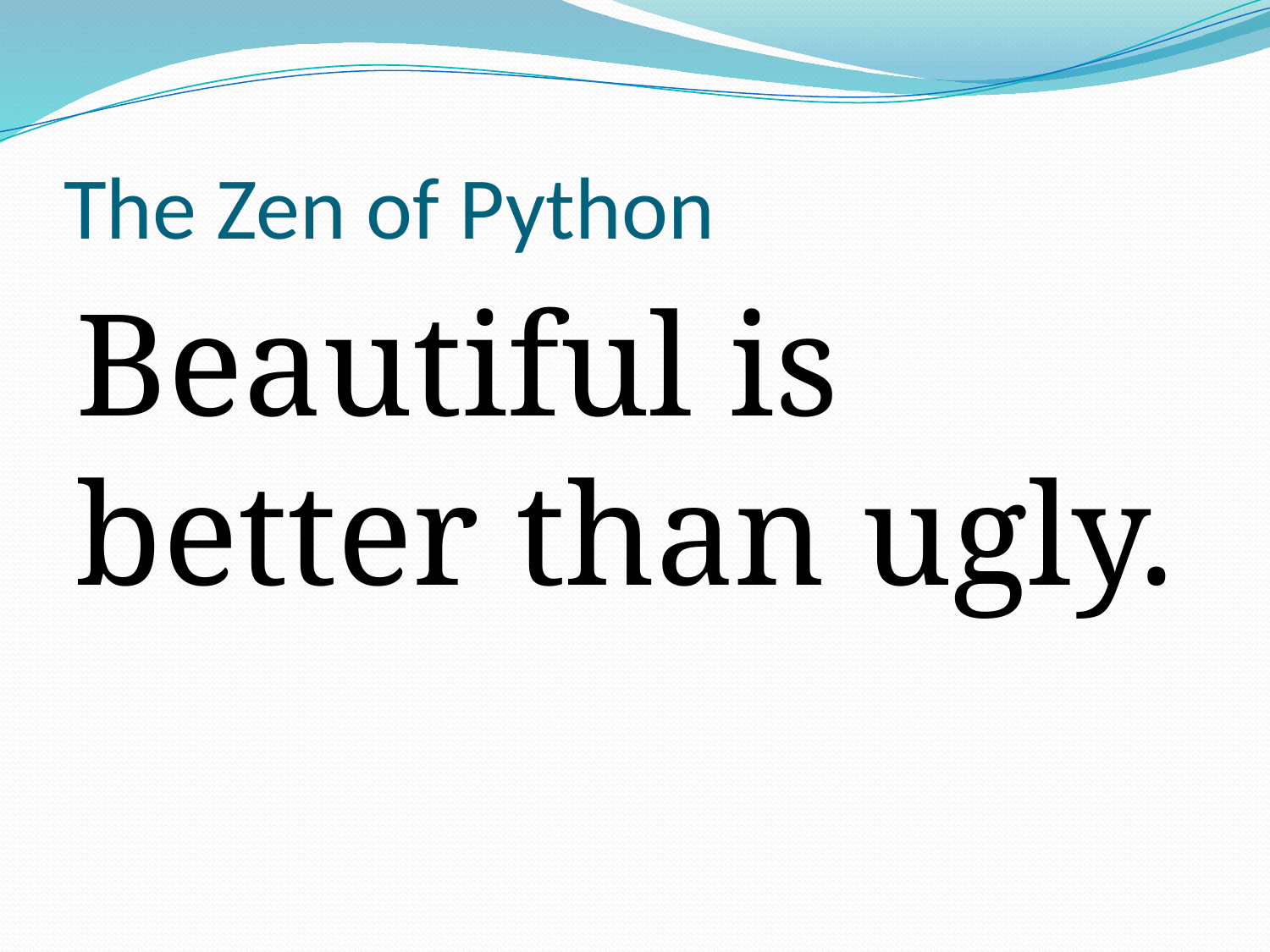

# The Zen of Python
Beautiful is better than ugly.